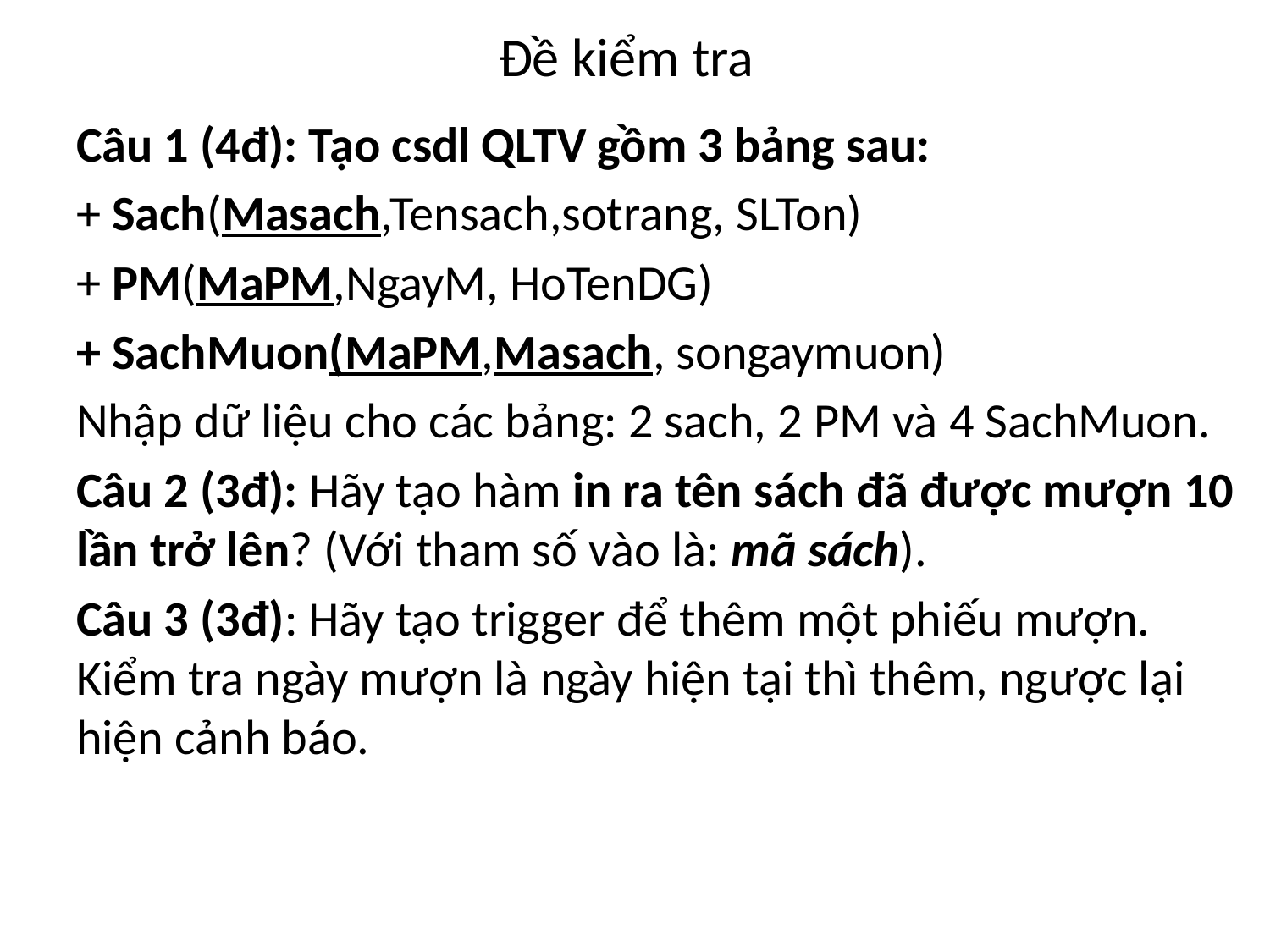

# Đề kiểm tra
Câu 1 (4đ): Tạo csdl QLTV gồm 3 bảng sau:
+ Sach(Masach,Tensach,sotrang, SLTon)
+ PM(MaPM,NgayM, HoTenDG)
+ SachMuon(MaPM,Masach, songaymuon)
Nhập dữ liệu cho các bảng: 2 sach, 2 PM và 4 SachMuon.
Câu 2 (3đ): Hãy tạo hàm in ra tên sách đã được mượn 10 lần trở lên? (Với tham số vào là: mã sách).
Câu 3 (3đ): Hãy tạo trigger để thêm một phiếu mượn. Kiểm tra ngày mượn là ngày hiện tại thì thêm, ngược lại hiện cảnh báo.